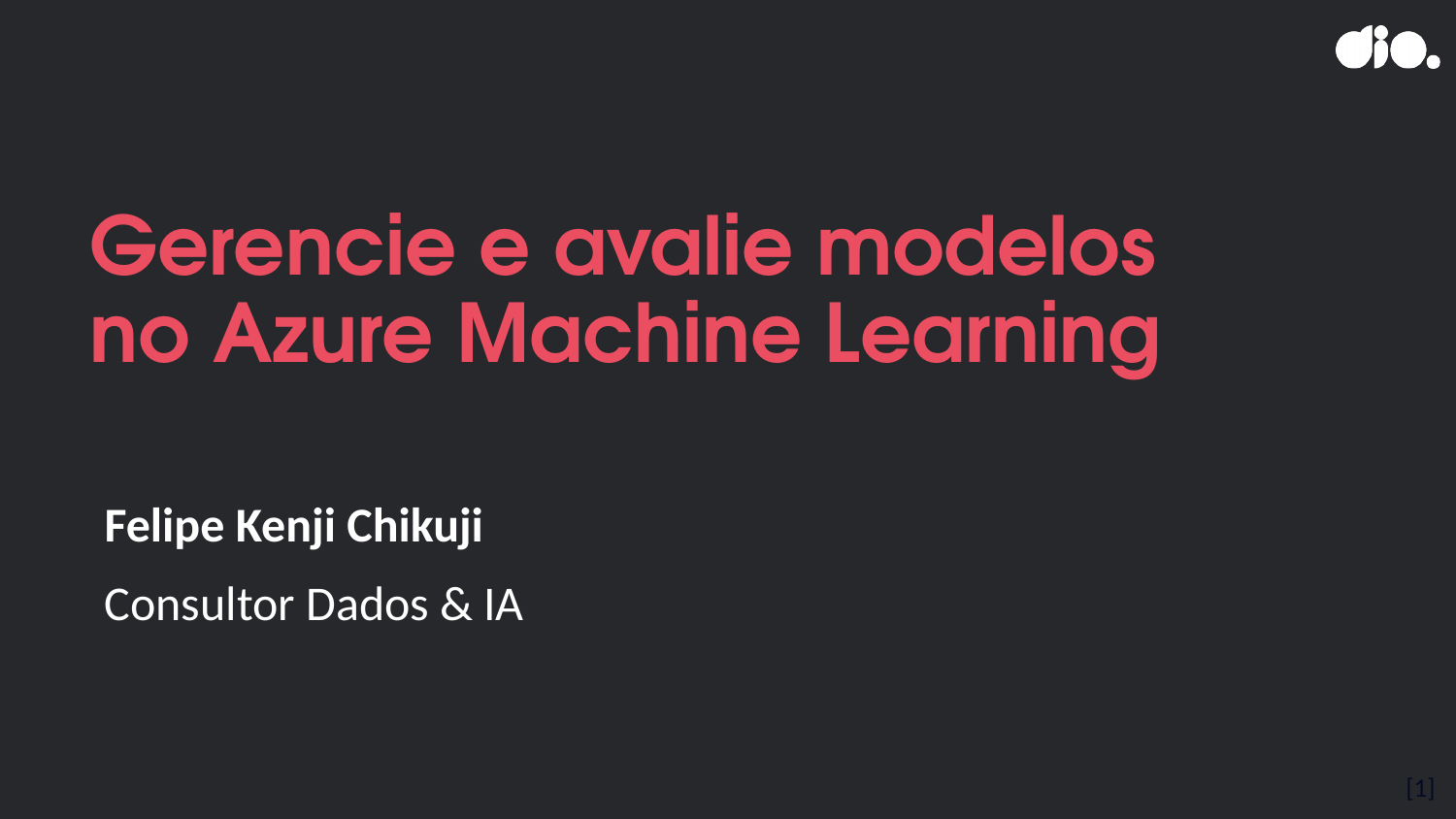

# Gerencie e avalie modelos no Azure Machine Learning
Felipe Kenji Chikuji
Consultor Dados & IA
[1]